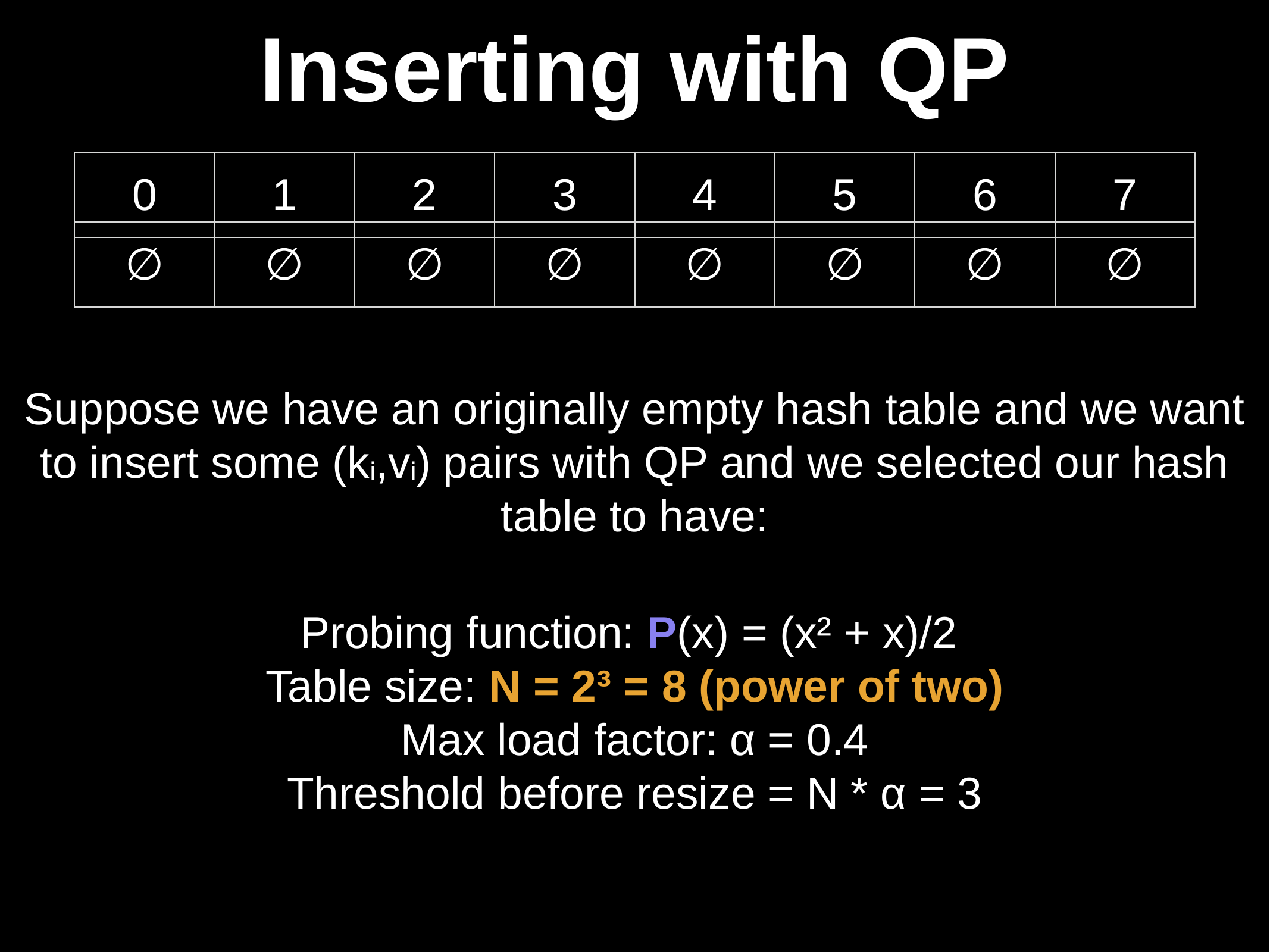

# Inserting with QP
| 0 | 1 | 2 | 3 | 4 | 5 | 6 | 7 |
| --- | --- | --- | --- | --- | --- | --- | --- |
| ∅ | ∅ | ∅ | ∅ | ∅ | ∅ | ∅ | ∅ |
| --- | --- | --- | --- | --- | --- | --- | --- |
Suppose we have an originally empty hash table and we want to insert some (ki,vi) pairs with QP and we selected our hash table to have:
Probing function: P(x) = (x² + x)/2
Table size: N = 2³ = 8 (power of two)
Max load factor: α = 0.4
Threshold before resize = N * α = 3